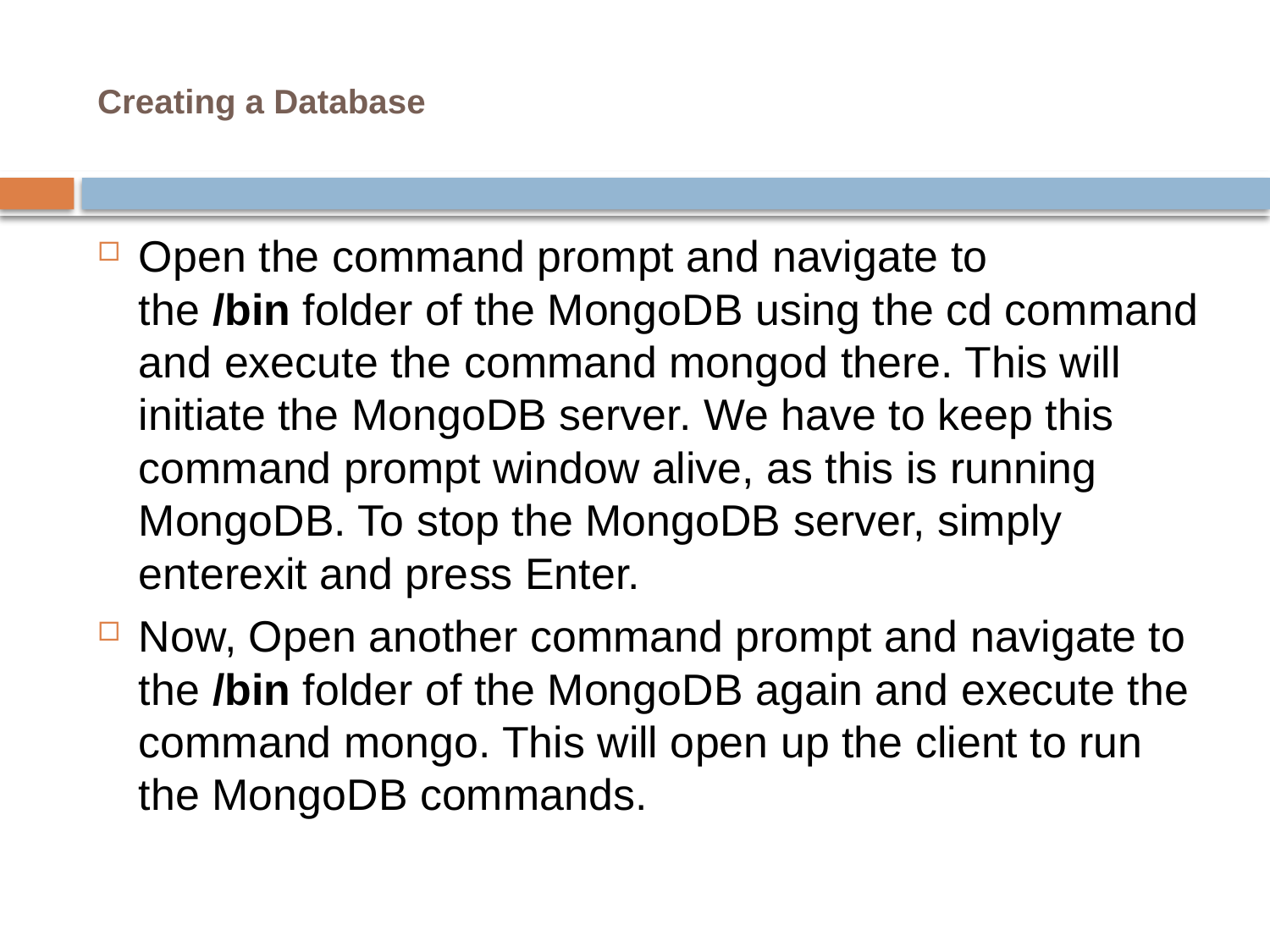

# Creating a Database
Open the command prompt and navigate to the /bin folder of the MongoDB using the cd command and execute the command mongod there. This will initiate the MongoDB server. We have to keep this command prompt window alive, as this is running MongoDB. To stop the MongoDB server, simply enterexit and press Enter.
Now, Open another command prompt and navigate to the /bin folder of the MongoDB again and execute the command mongo. This will open up the client to run the MongoDB commands.